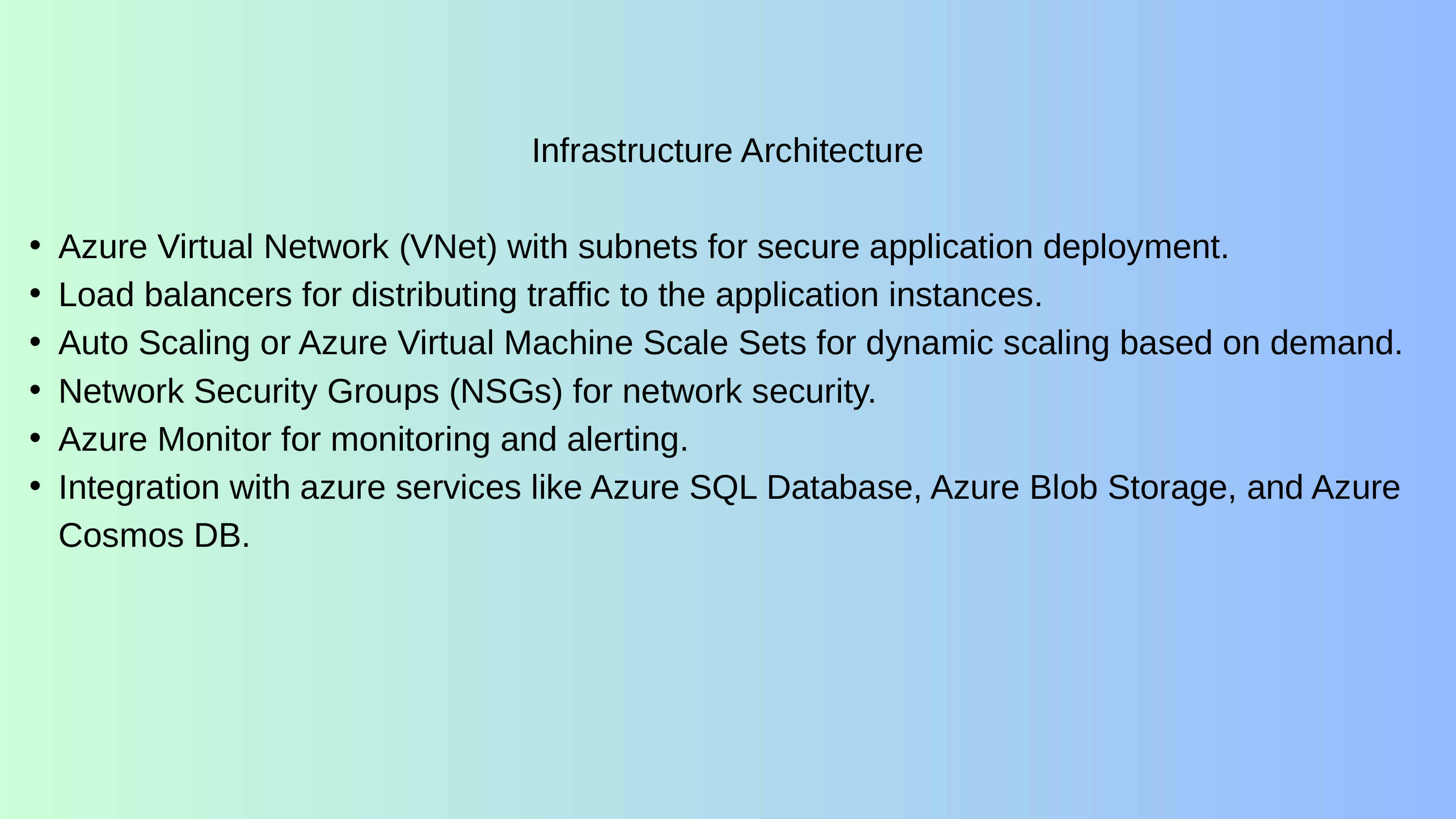

Infrastructure Architecture

Azure Virtual Network (VNet) with subnets for secure application deployment.
Load balancers for distributing traffic to the application instances.
Auto Scaling or Azure Virtual Machine Scale Sets for dynamic scaling based on demand.
Network Security Groups (NSGs) for network security.
Azure Monitor for monitoring and alerting.
Integration with azure services like Azure SQL Database, Azure Blob Storage, and Azure Cosmos DB.